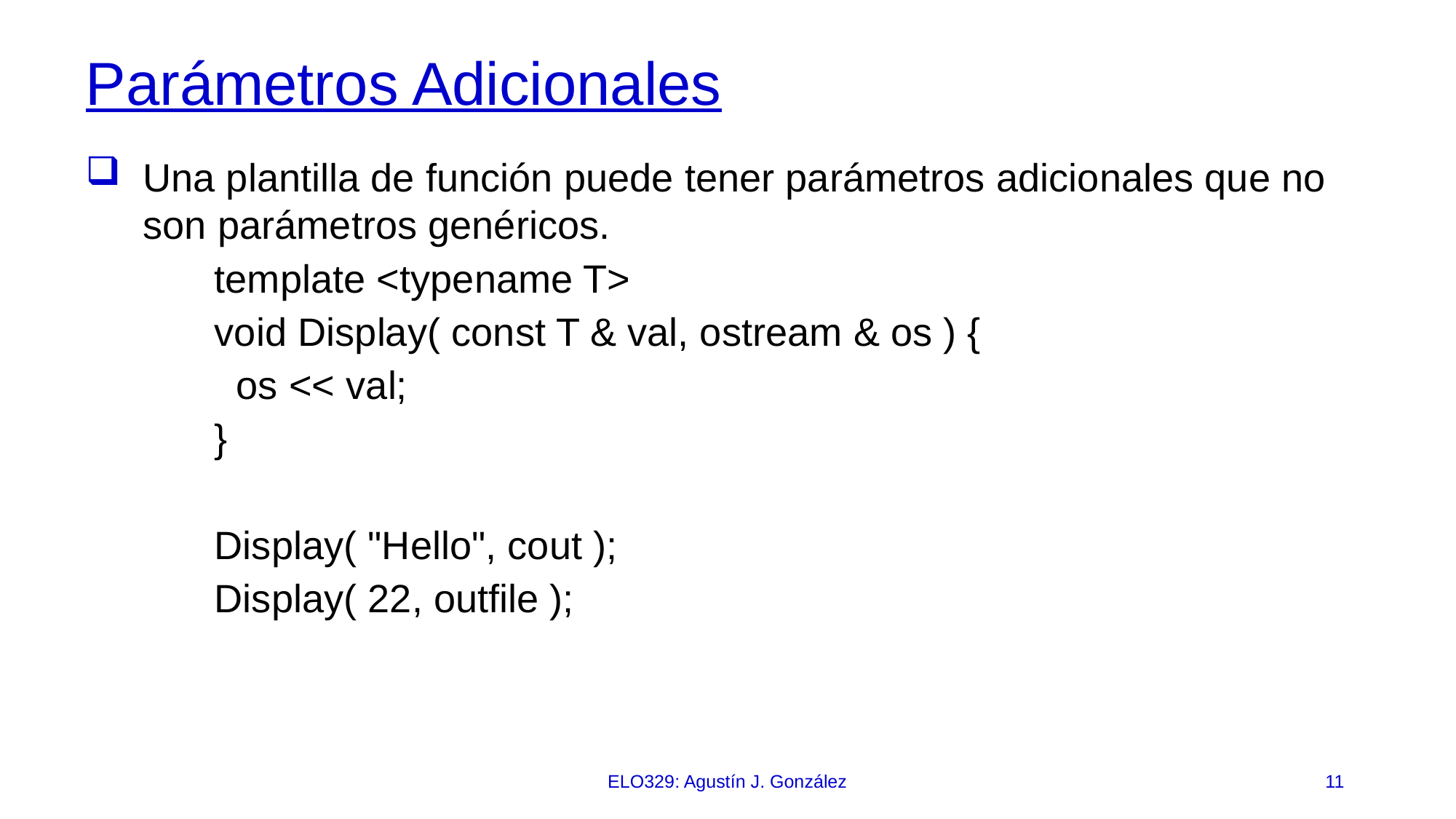

# Parámetros Adicionales
Una plantilla de función puede tener parámetros adicionales que no son parámetros genéricos.
template <typename T>
void Display( const T & val, ostream & os ) {
  os << val;
}

Display( "Hello", cout );
Display( 22, outfile );
ELO329: Agustín J. González
11